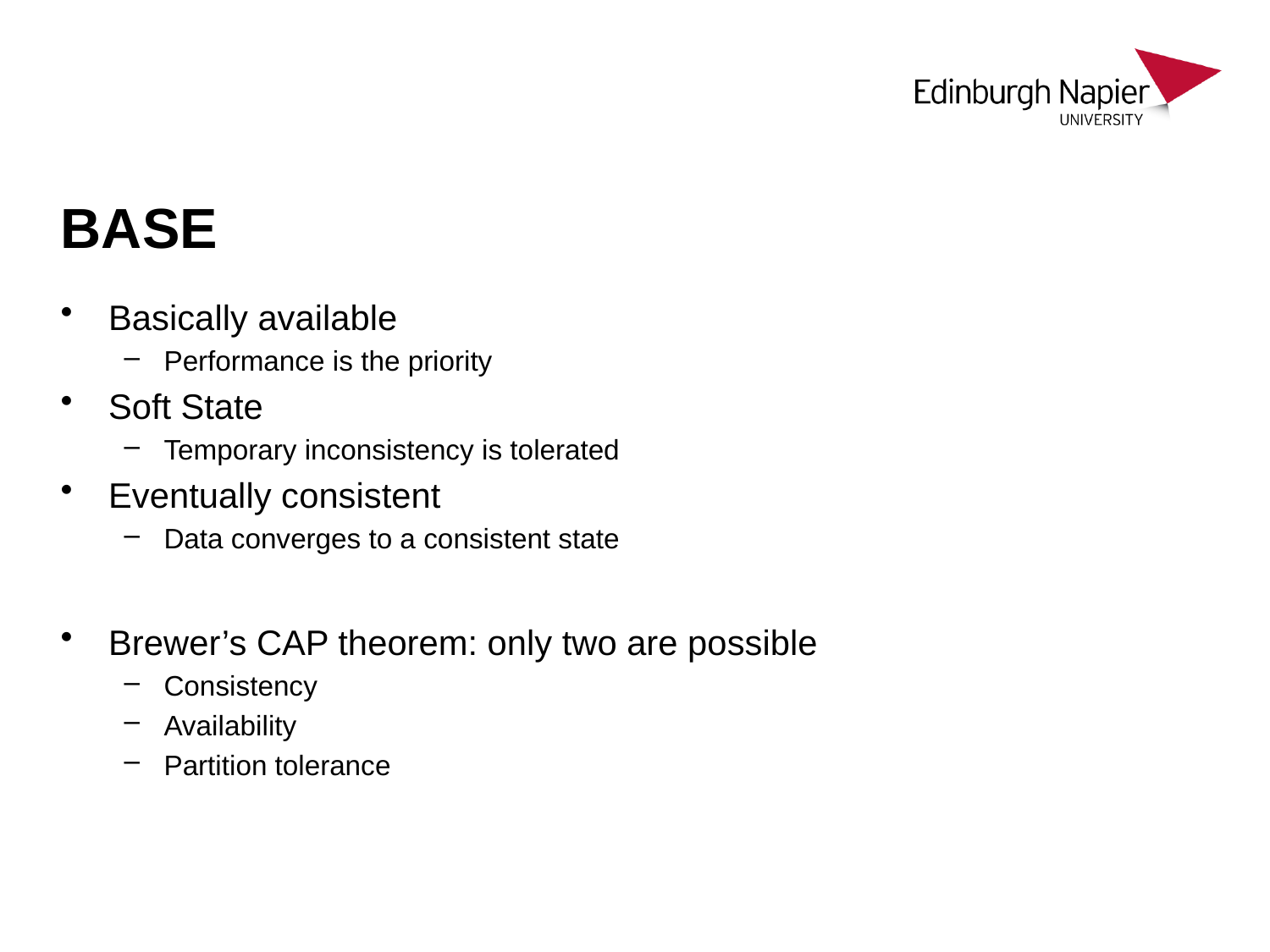

# BASE
Basically available
Performance is the priority
Soft State
Temporary inconsistency is tolerated
Eventually consistent
Data converges to a consistent state

Brewer’s CAP theorem: only two are possible
Consistency
Availability
Partition tolerance